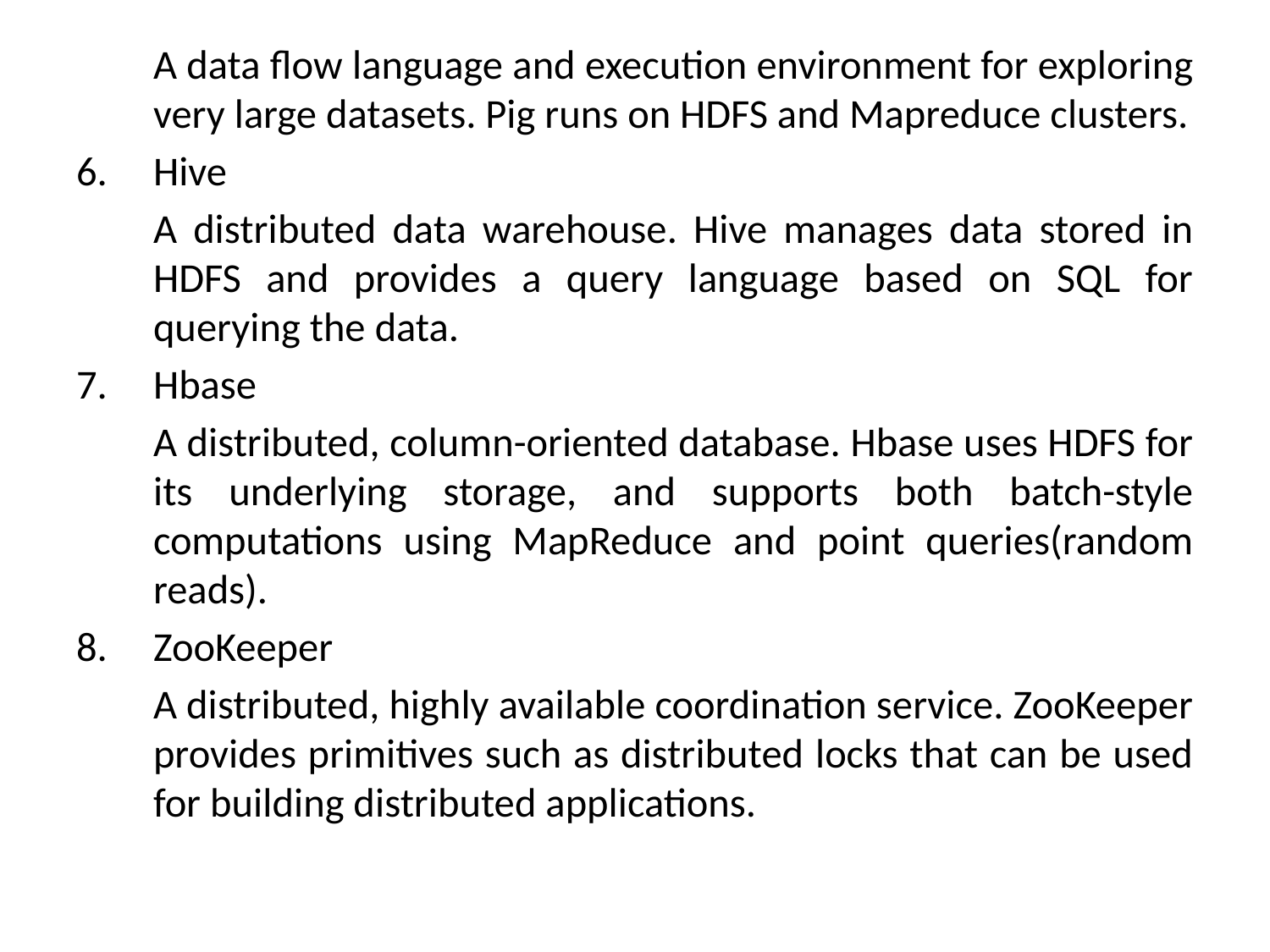

A data flow language and execution environment for exploring very large datasets. Pig runs on HDFS and Mapreduce clusters.
Hive
	A distributed data warehouse. Hive manages data stored in HDFS and provides a query language based on SQL for querying the data.
Hbase
	A distributed, column-oriented database. Hbase uses HDFS for its underlying storage, and supports both batch-style computations using MapReduce and point queries(random reads).
ZooKeeper
	A distributed, highly available coordination service. ZooKeeper provides primitives such as distributed locks that can be used for building distributed applications.